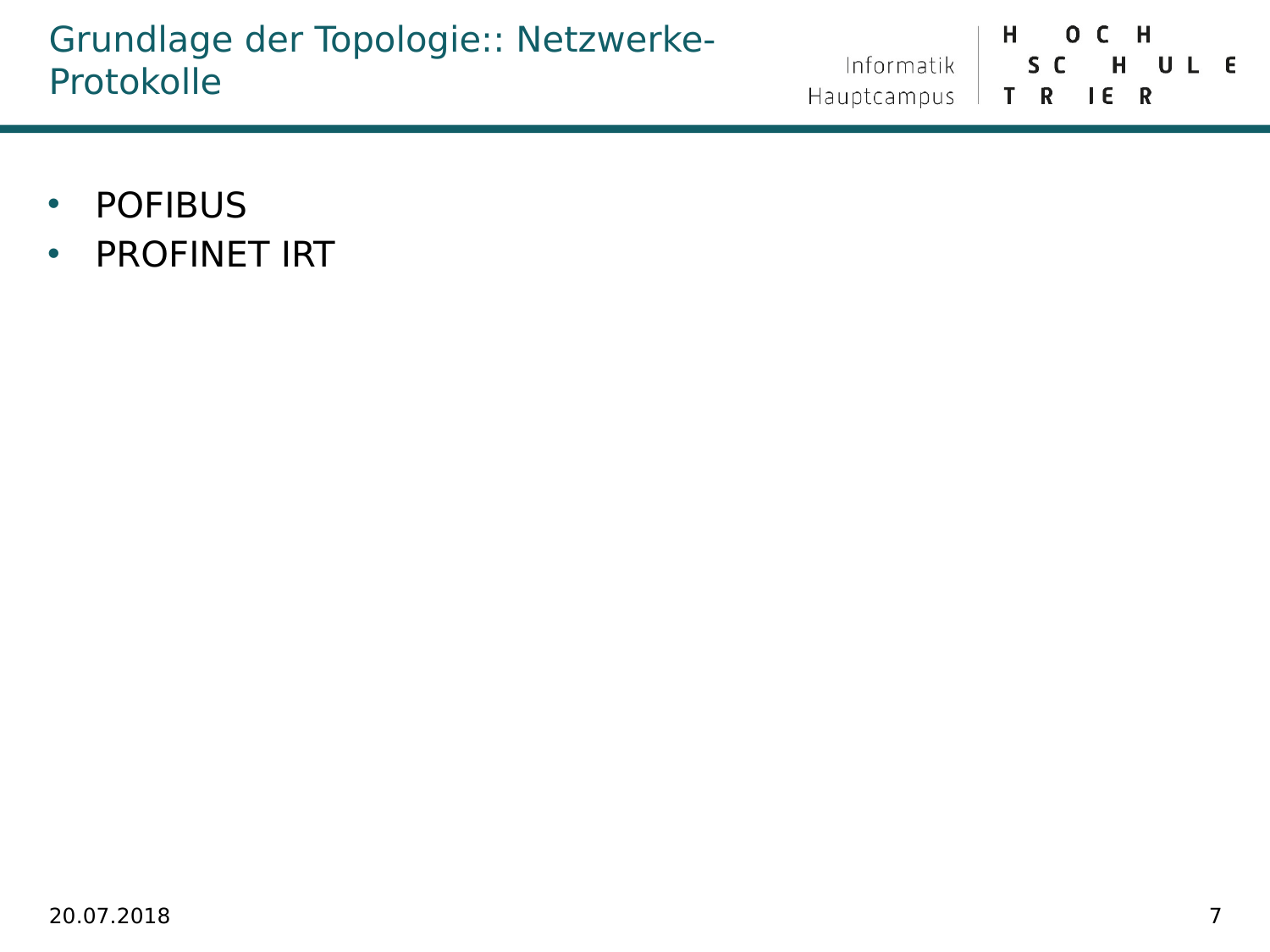

# Grundlage der Topologie:: Netzwerke-Protokolle
POFIBUS
PROFINET IRT
20.07.2018

7